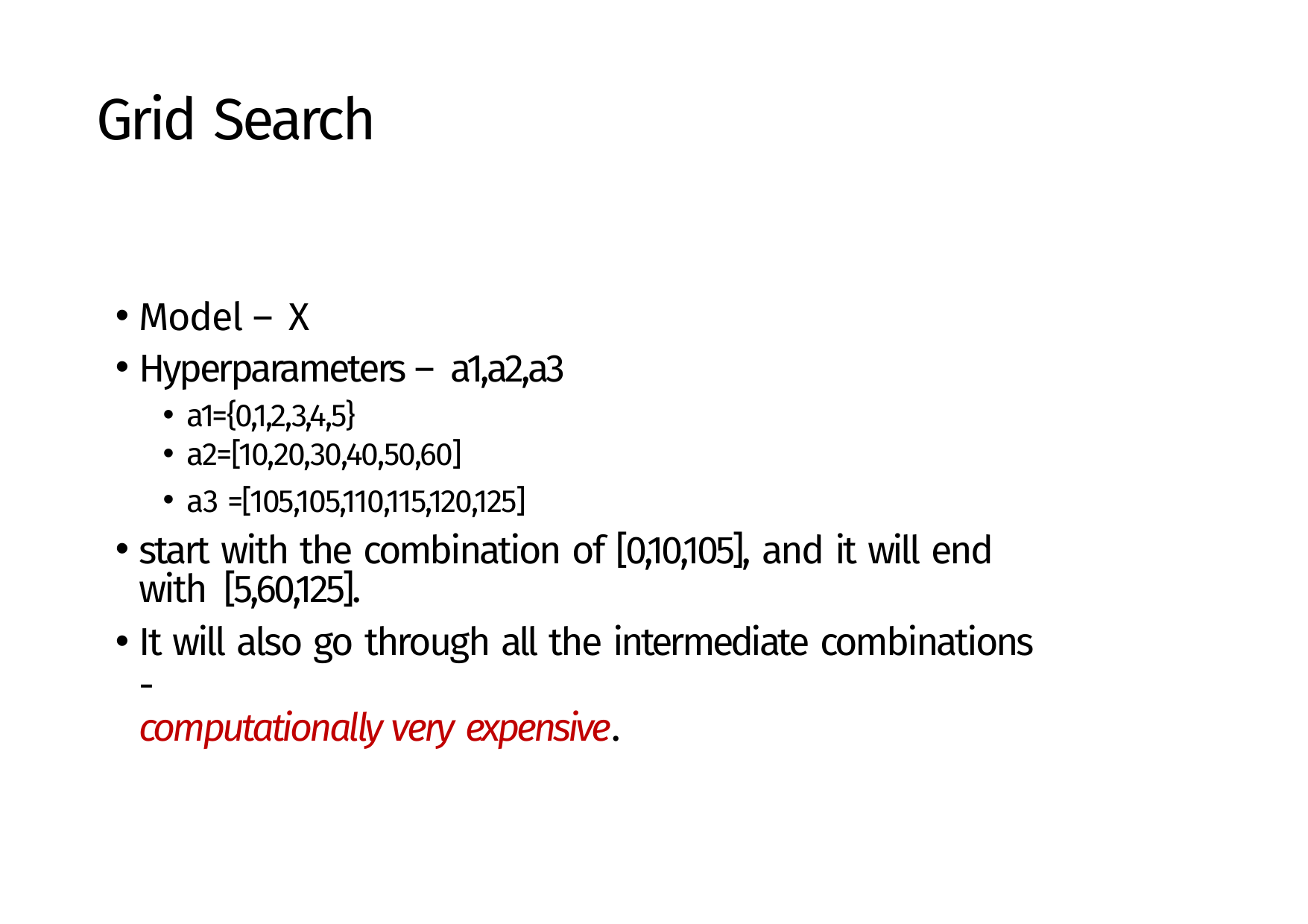

# Grid Search
Model – X
Hyperparameters – a1,a2,a3
a1={0,1,2,3,4,5}
a2=[10,20,30,40,50,60]
a3 =[105,105,110,115,120,125]
start with the combination of [0,10,105], and it will end with  [5,60,125].
It will also go through all the intermediate combinations -
computationally very expensive.